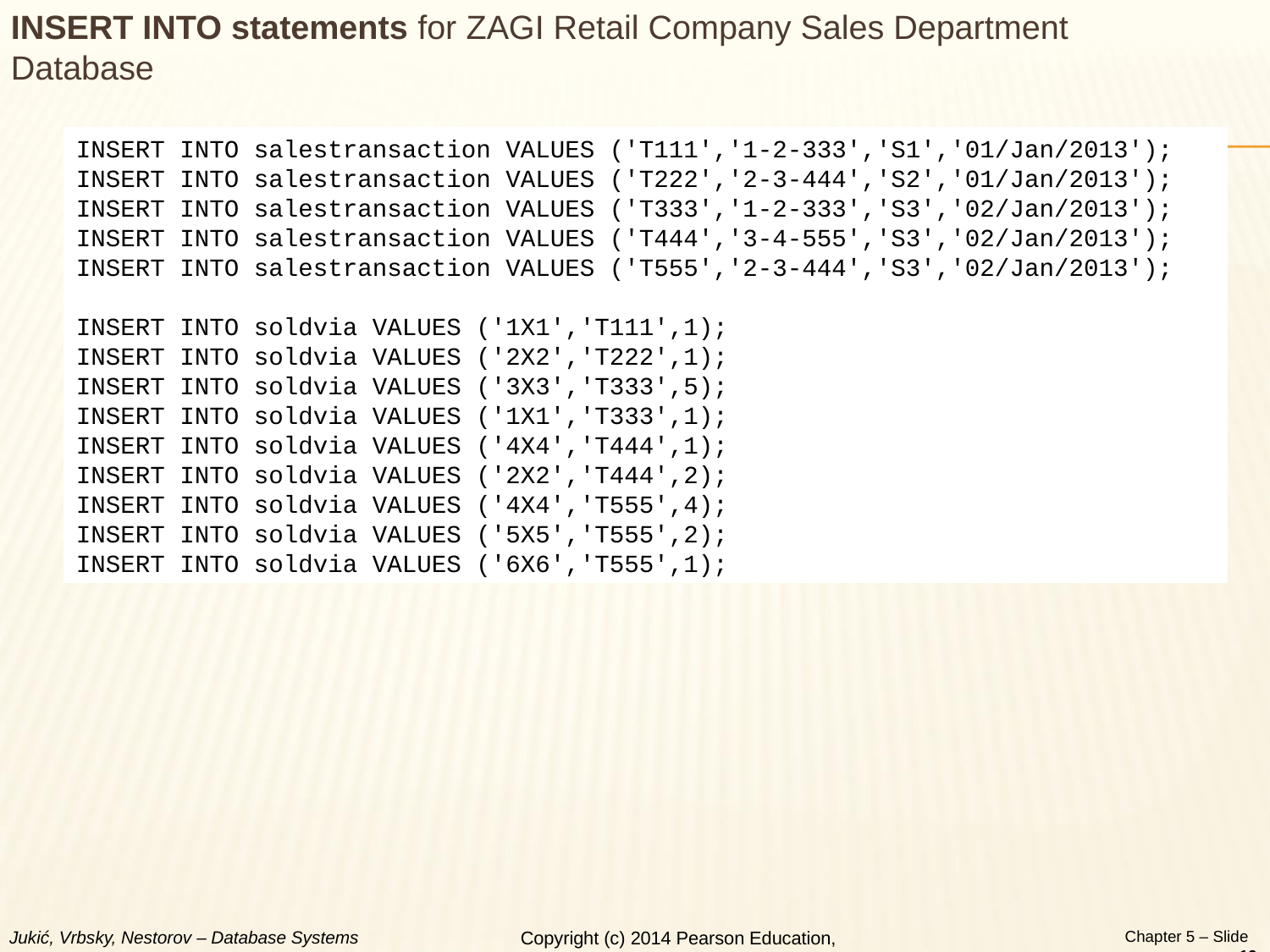

INSERT INTO statements for ZAGI Retail Company Sales Department Database
INSERT INTO salestransaction VALUES ('T111','1-2-333','S1','01/Jan/2013');
INSERT INTO salestransaction VALUES ('T222','2-3-444','S2','01/Jan/2013');
INSERT INTO salestransaction VALUES ('T333','1-2-333','S3','02/Jan/2013');
INSERT INTO salestransaction VALUES ('T444','3-4-555','S3','02/Jan/2013');
INSERT INTO salestransaction VALUES ('T555','2-3-444','S3','02/Jan/2013');

INSERT INTO soldvia VALUES ('1X1','T111',1);
INSERT INTO soldvia VALUES ('2X2','T222',1);
INSERT INTO soldvia VALUES ('3X3','T333',5);
INSERT INTO soldvia VALUES ('1X1','T333',1);
INSERT INTO soldvia VALUES ('4X4','T444',1);
INSERT INTO soldvia VALUES ('2X2','T444',2);
INSERT INTO soldvia VALUES ('4X4','T555',4);
INSERT INTO soldvia VALUES ('5X5','T555',2);
INSERT INTO soldvia VALUES ('6X6','T555',1);
Jukić, Vrbsky, Nestorov – Database Systems
Chapter 5 – Slide  19